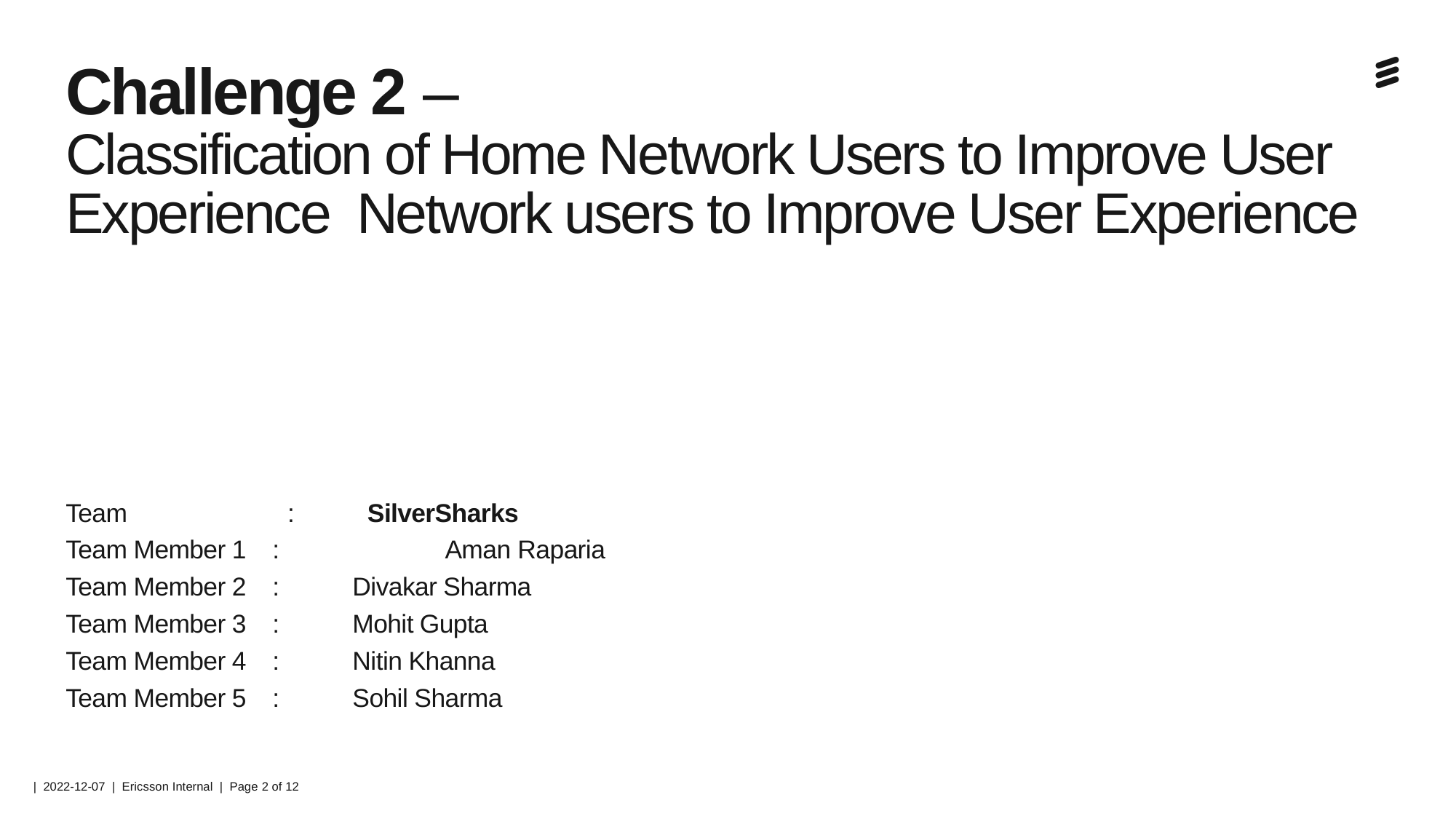

# Challenge 2 – Classification of Home Network Users to Improve User Experience  Network users to Improve User Experience
Team	                 :           SilverSharks
Team Member 1    :  	        Aman Raparia
Team Member 2    :           Divakar Sharma
Team Member 3    :           Mohit Gupta
Team Member 4    :           Nitin Khanna
Team Member 5    :           Sohil Sharma